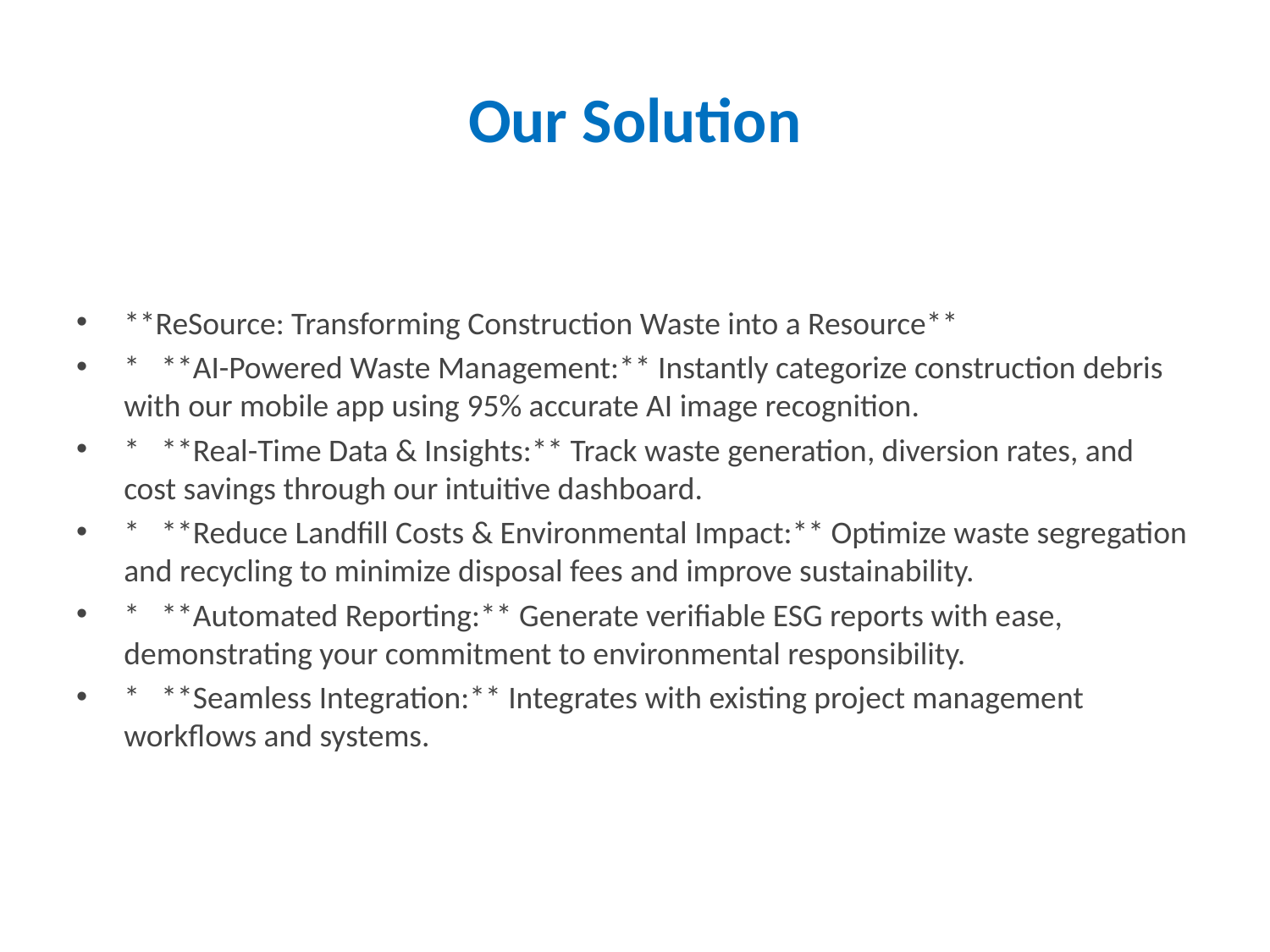

# Our Solution

**ReSource: Transforming Construction Waste into a Resource**
*   **AI-Powered Waste Management:** Instantly categorize construction debris with our mobile app using 95% accurate AI image recognition.
*   **Real-Time Data & Insights:** Track waste generation, diversion rates, and cost savings through our intuitive dashboard.
*   **Reduce Landfill Costs & Environmental Impact:** Optimize waste segregation and recycling to minimize disposal fees and improve sustainability.
*   **Automated Reporting:** Generate verifiable ESG reports with ease, demonstrating your commitment to environmental responsibility.
*   **Seamless Integration:** Integrates with existing project management workflows and systems.